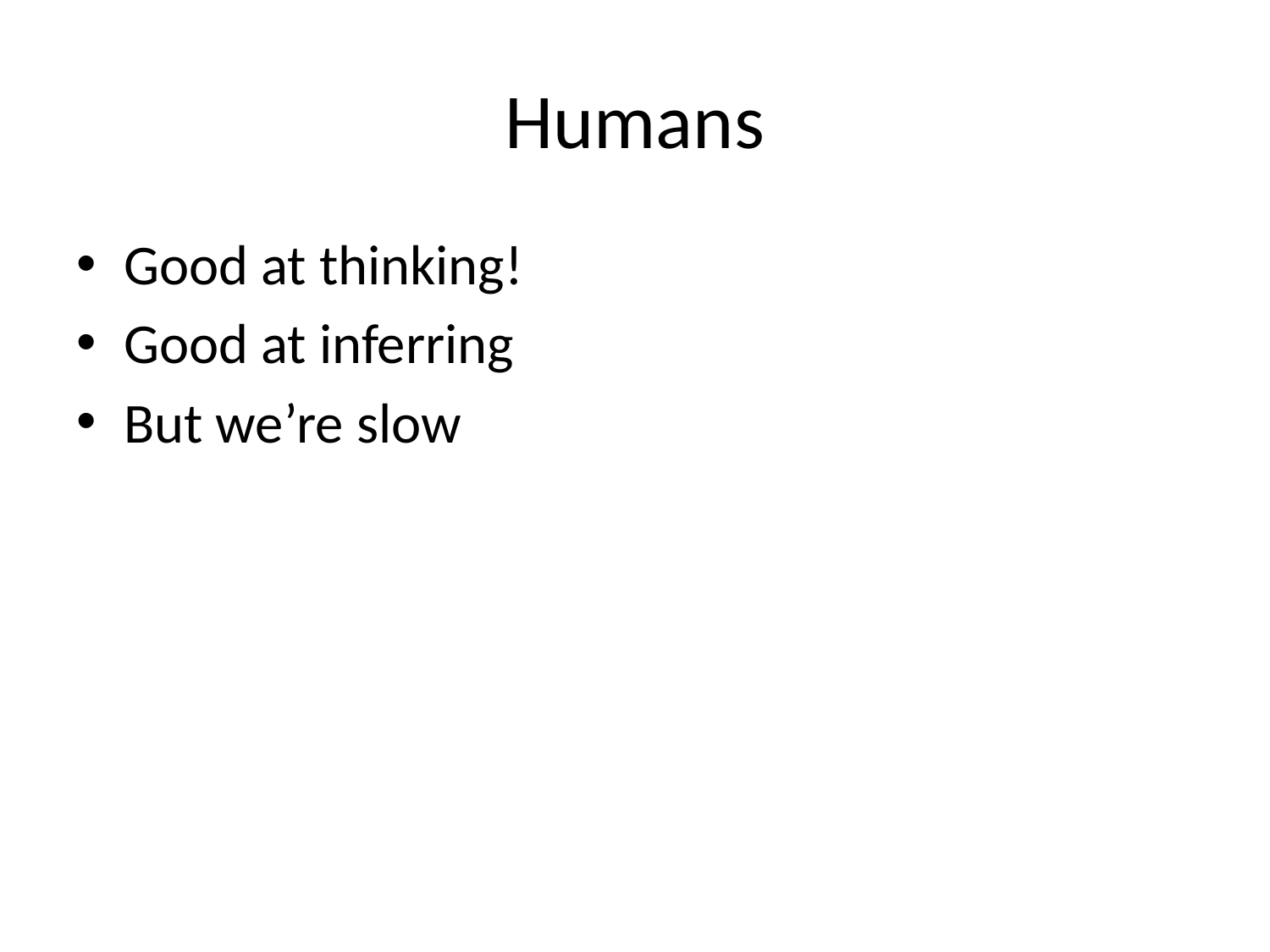

# Humans
Good at thinking!
Good at inferring
But we’re slow